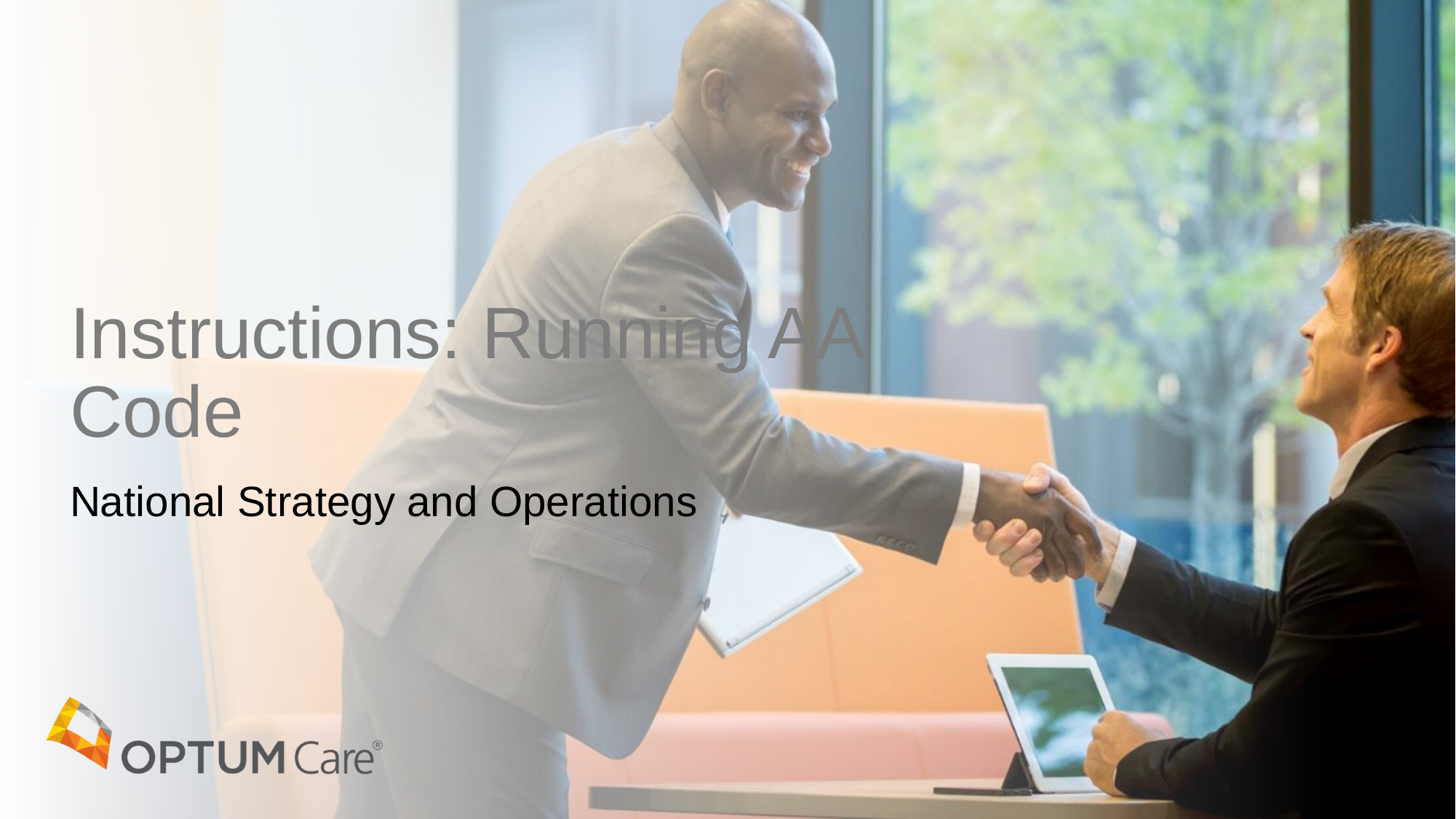

# Instructions: Running AA Code
National Strategy and Operations